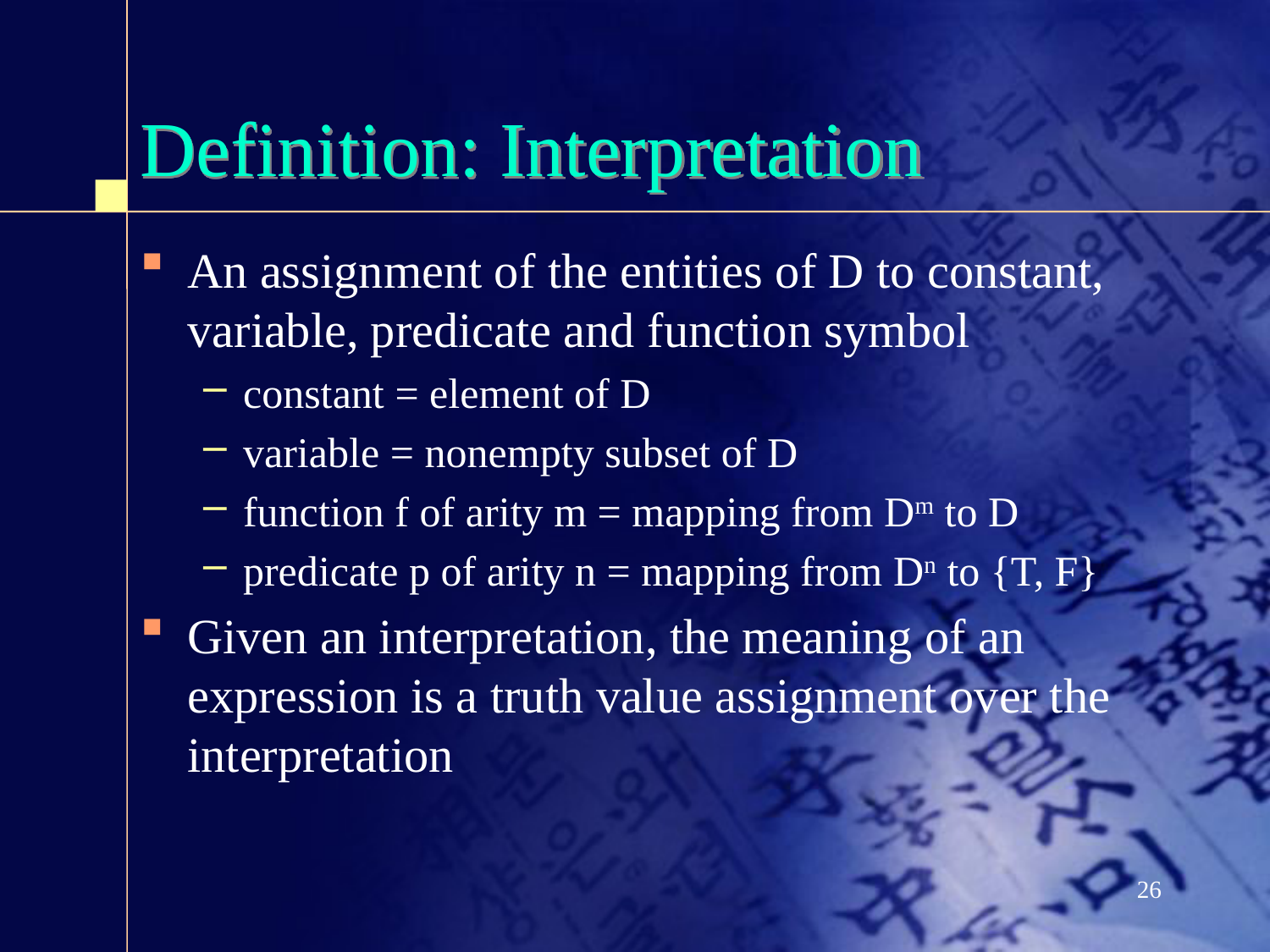

# Definition: Interpretation
An assignment of the entities of D to constant, variable, predicate and function symbol
constant = element of D
variable = nonempty subset of D
function f of arity m = mapping from Dm to D
predicate p of arity n = mapping from Dn to {T, F}
Given an interpretation, the meaning of an expression is a truth value assignment over the interpretation
26